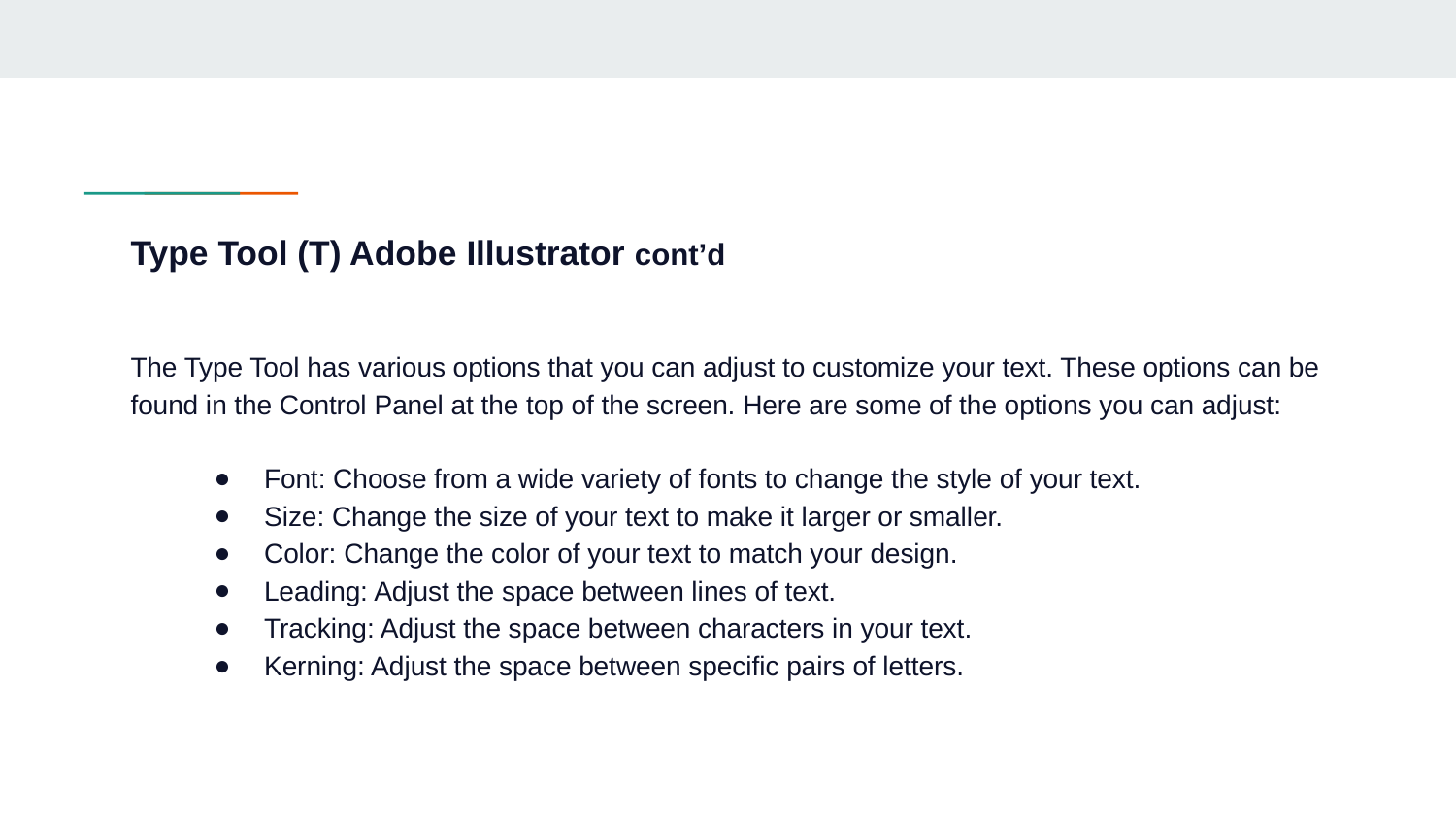

# Type Tool (T) Adobe Illustrator cont’d

The Type Tool has various options that you can adjust to customize your text. These options can be found in the Control Panel at the top of the screen. Here are some of the options you can adjust:
Font: Choose from a wide variety of fonts to change the style of your text.
Size: Change the size of your text to make it larger or smaller.
Color: Change the color of your text to match your design.
Leading: Adjust the space between lines of text.
Tracking: Adjust the space between characters in your text.
Kerning: Adjust the space between specific pairs of letters.